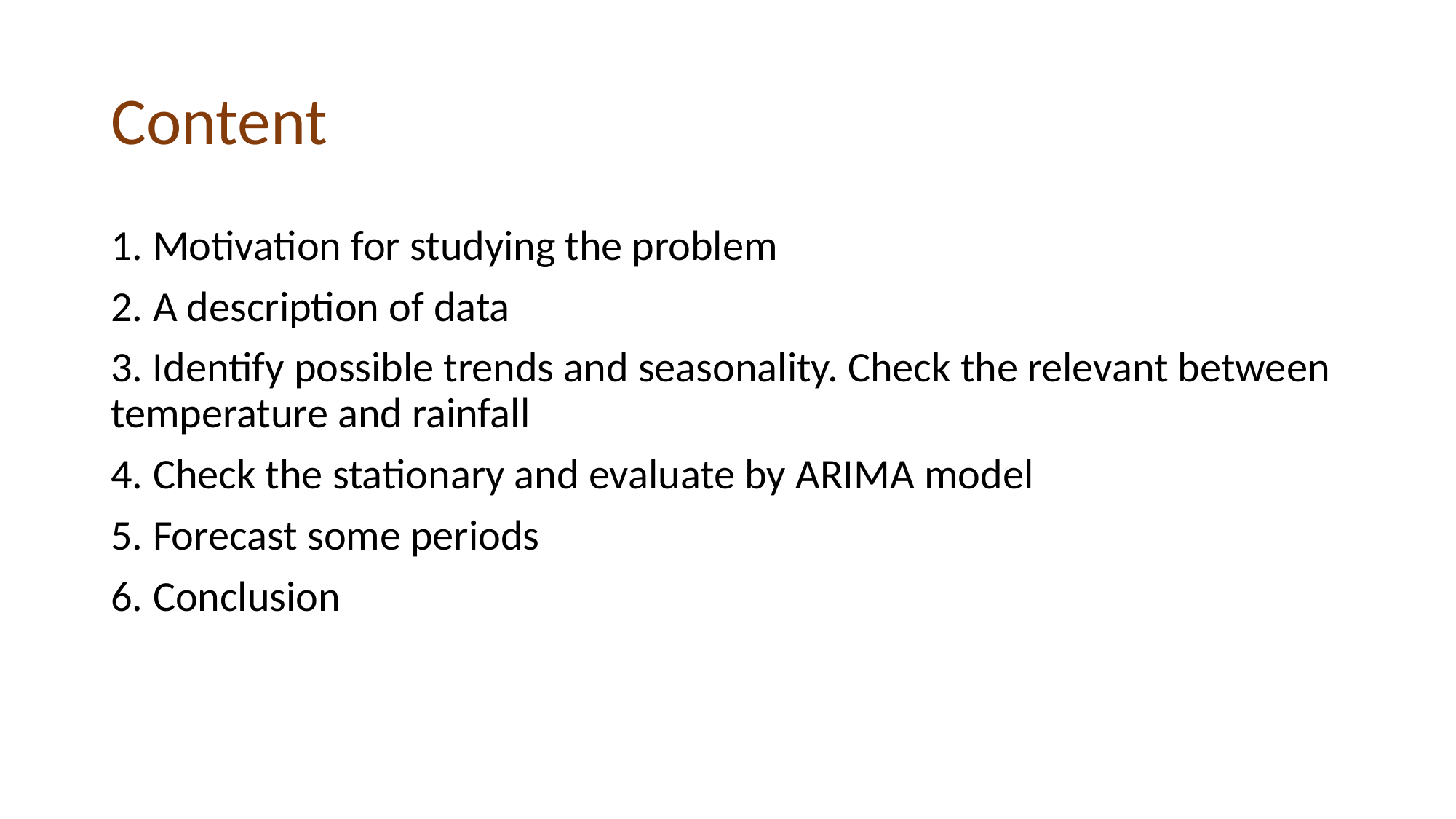

# Content
1. Motivation for studying the problem
2. A description of data
3. Identify possible trends and seasonality. Check the relevant between temperature and rainfall
4. Check the stationary and evaluate by ARIMA model
5. Forecast some periods
6. Conclusion